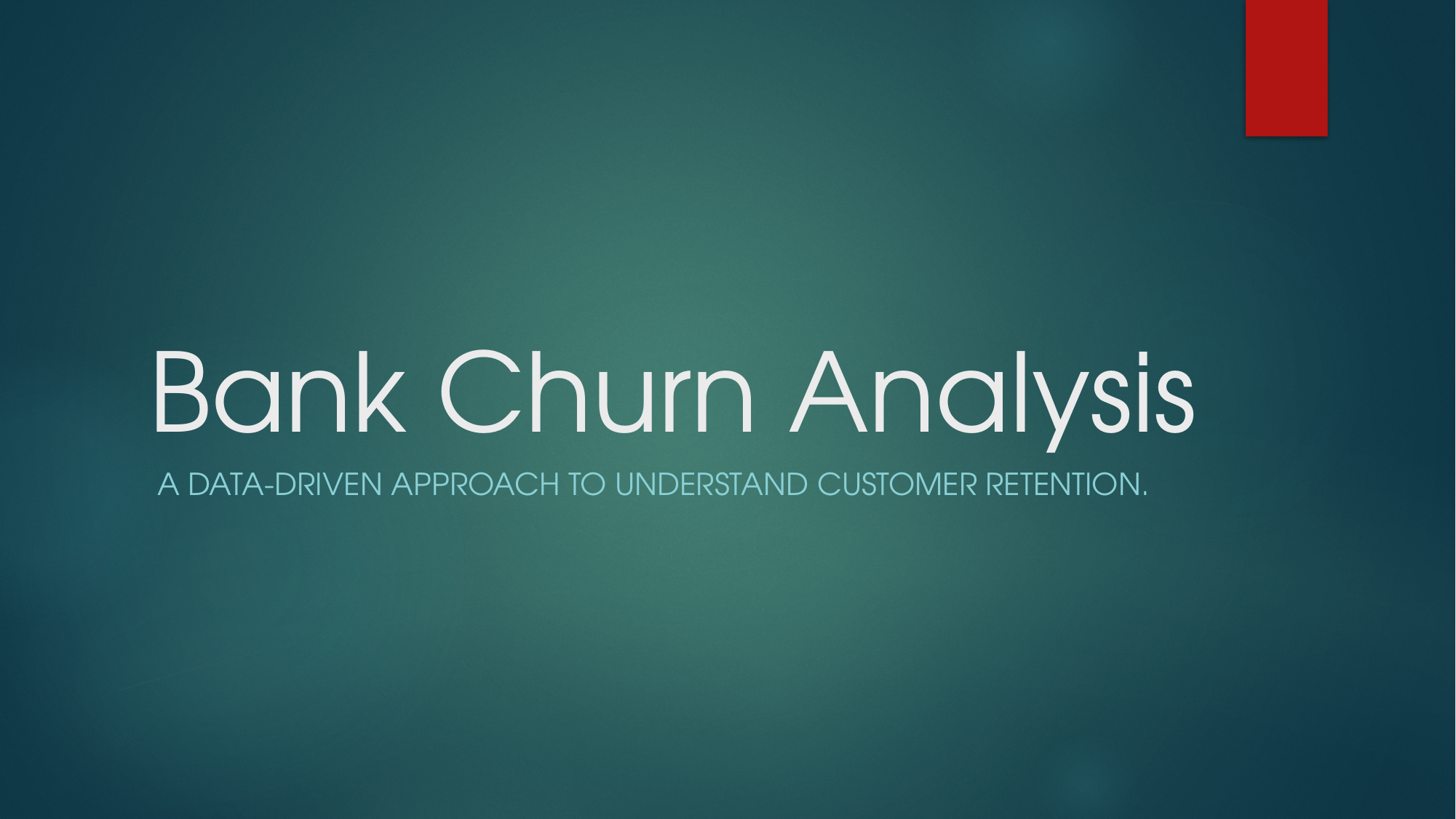

# Bank Churn Analysis
 A Data-Driven Approach to Understand Customer Retention.